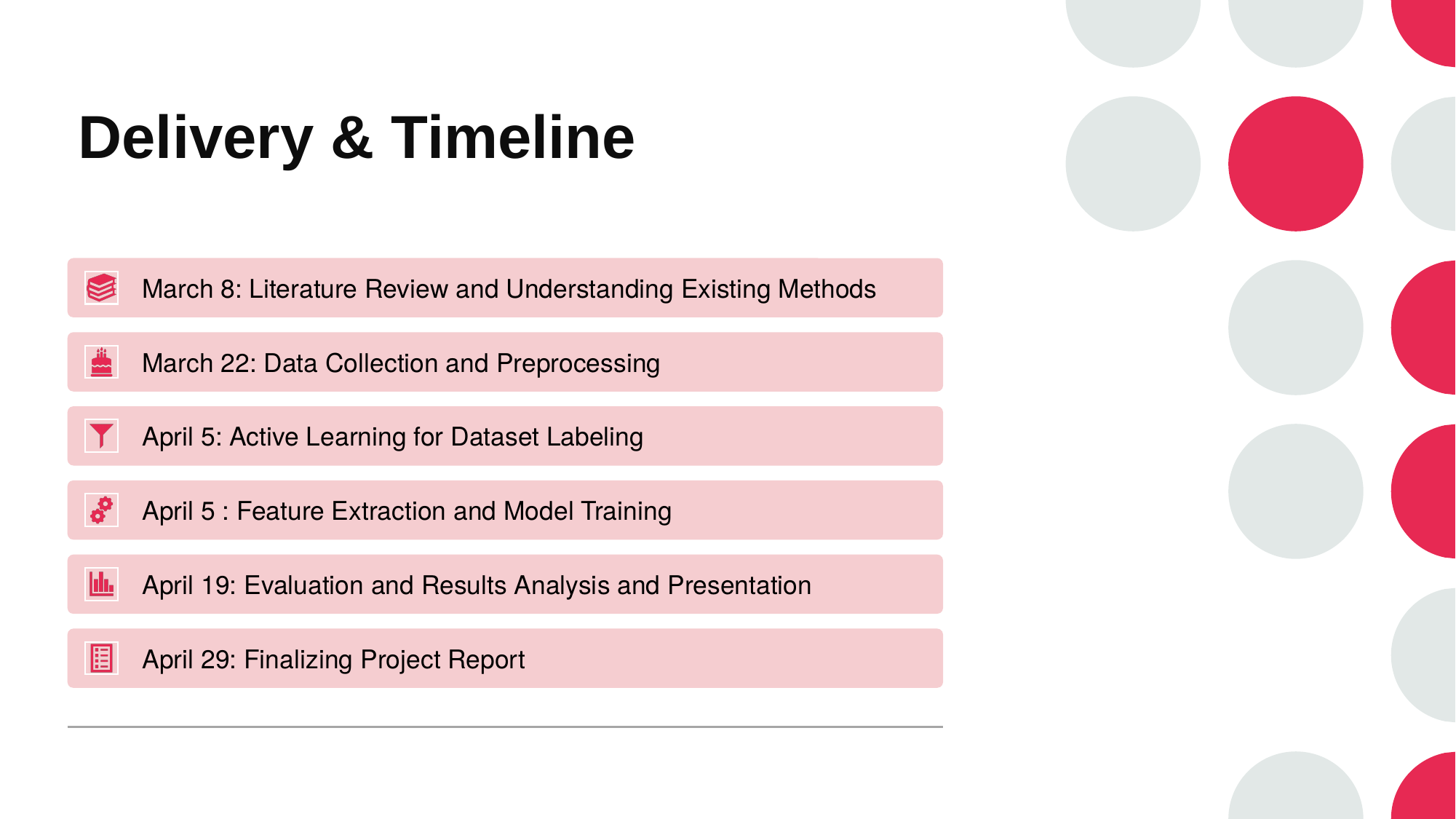

# Delivery & Timeline
March 8: Literature Review and Understanding Existing Methods
March 22: Data Collection and Preprocessing
April 5: Active Learning for Dataset Labeling
April 5 : Feature Extraction and Model Training
April 19: Evaluation and Results Analysis and Presentation
April 29: Finalizing Project Report